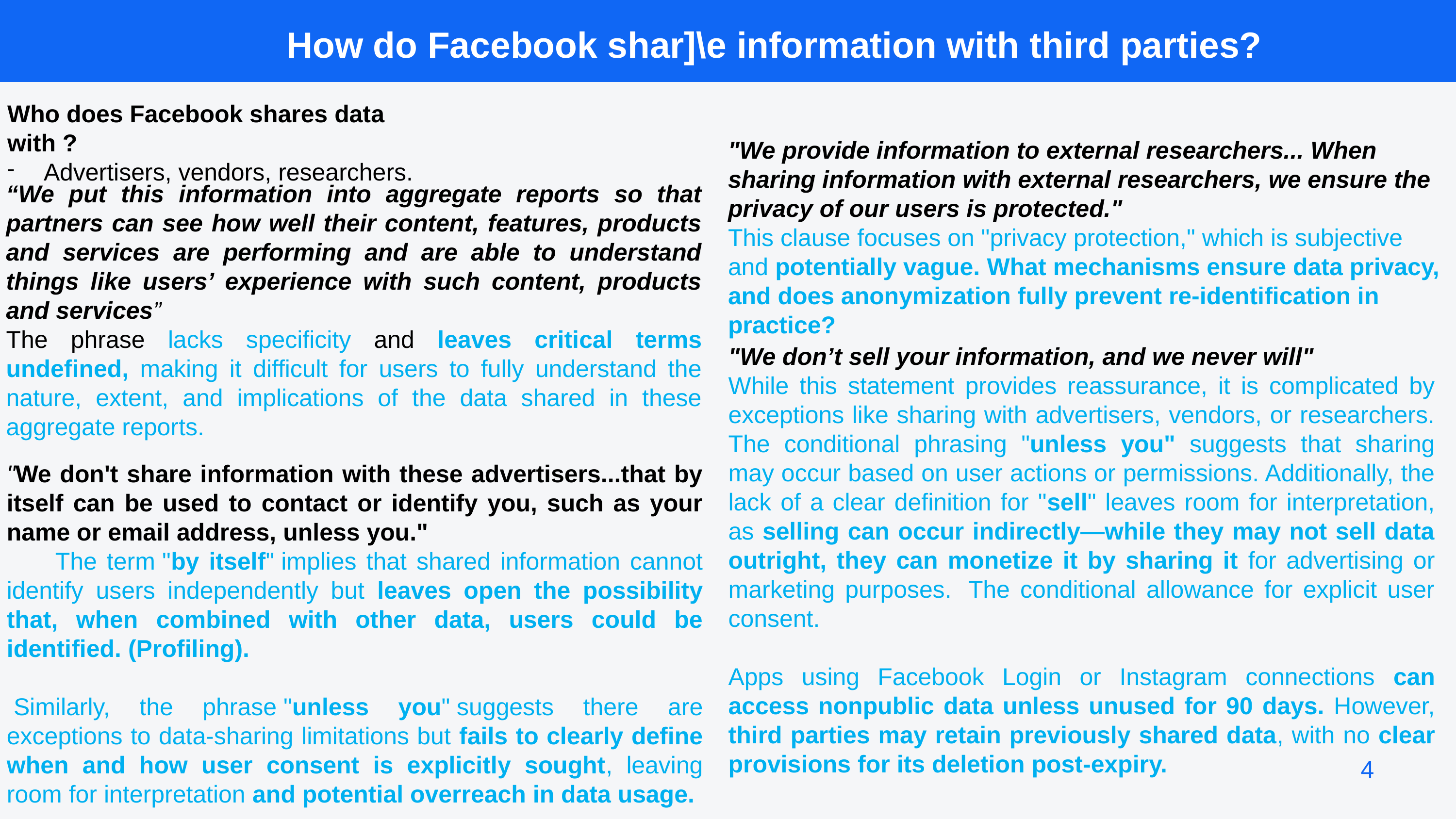

How do Facebook shar]\e information with third parties?

Who does Facebook shares data with ?
Advertisers, vendors, researchers.

"We provide information to external researchers... When sharing information with external researchers, we ensure the privacy of our users is protected."
This clause focuses on "privacy protection," which is subjective and potentially vague. What mechanisms ensure data privacy, and does anonymization fully prevent re-identification in practice?

“We put this information into aggregate reports so that partners can see how well their content, features, products and services are performing and are able to understand things like users’ experience with such content, products and services”
The phrase lacks specificity and leaves critical terms undefined, making it difficult for users to fully understand the nature, extent, and implications of the data shared in these aggregate reports.

"We don’t sell your information, and we never will"
While this statement provides reassurance, it is complicated by exceptions like sharing with advertisers, vendors, or researchers. The conditional phrasing "unless you" suggests that sharing may occur based on user actions or permissions. Additionally, the lack of a clear definition for "sell" leaves room for interpretation, as selling can occur indirectly—while they may not sell data outright, they can monetize it by sharing it for advertising or marketing purposes.  The conditional allowance for explicit user consent.

Apps using Facebook Login or Instagram connections can access nonpublic data unless unused for 90 days. However, third parties may retain previously shared data, with no clear provisions for its deletion post-expiry.

"We don't share information with these advertisers...that by itself can be used to contact or identify you, such as your name or email address, unless you."
  The term "by itself" implies that shared information cannot identify users independently but leaves open the possibility that, when combined with other data, users could be identified. (Profiling).

 Similarly, the phrase "unless you" suggests there are exceptions to data-sharing limitations but fails to clearly define when and how user consent is explicitly sought, leaving room for interpretation and potential overreach in data usage.

4